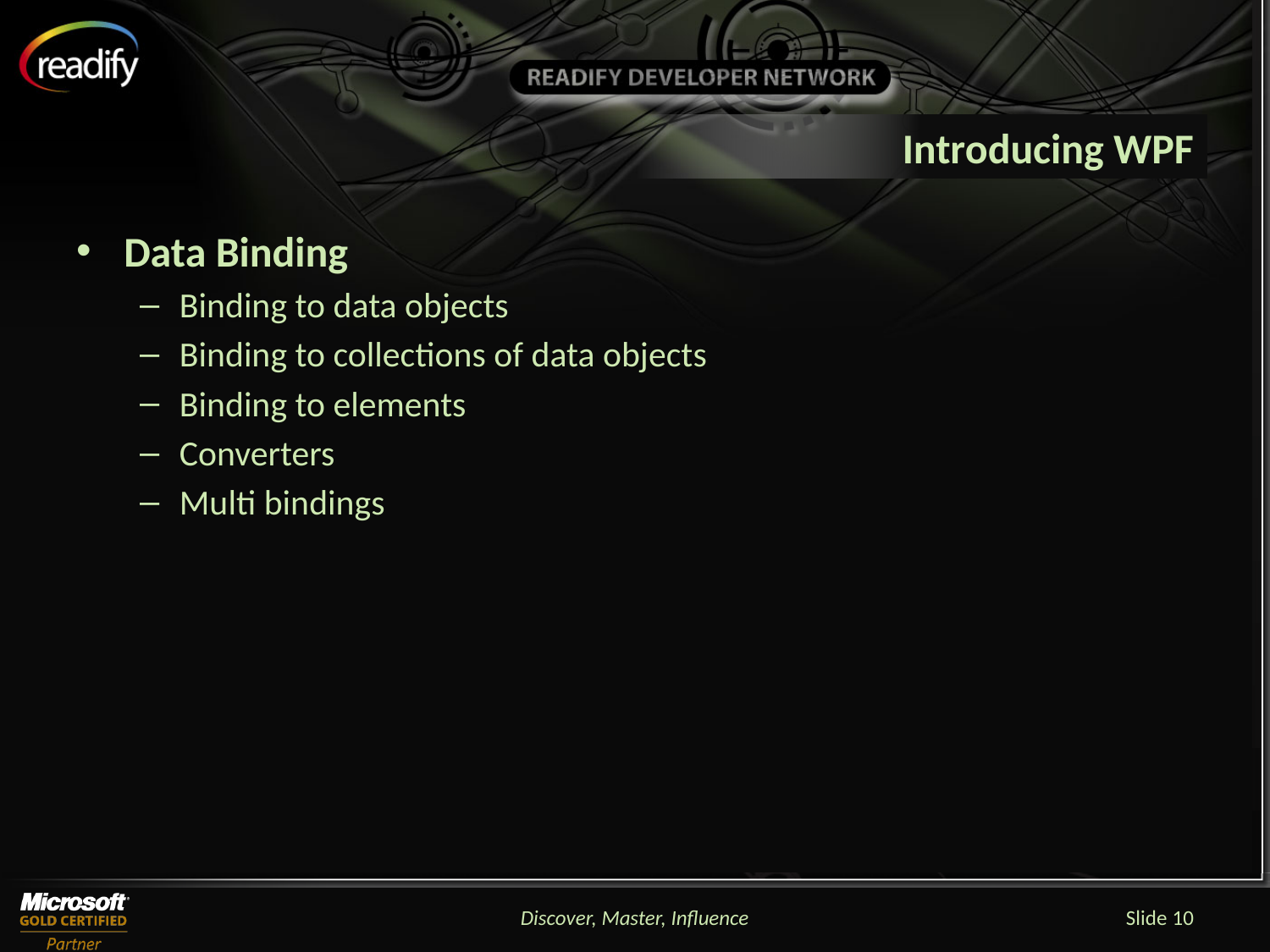

# Introducing WPF
Data Binding
Binding to data objects
Binding to collections of data objects
Binding to elements
Converters
Multi bindings

Discover, Master, Influence
Slide 10